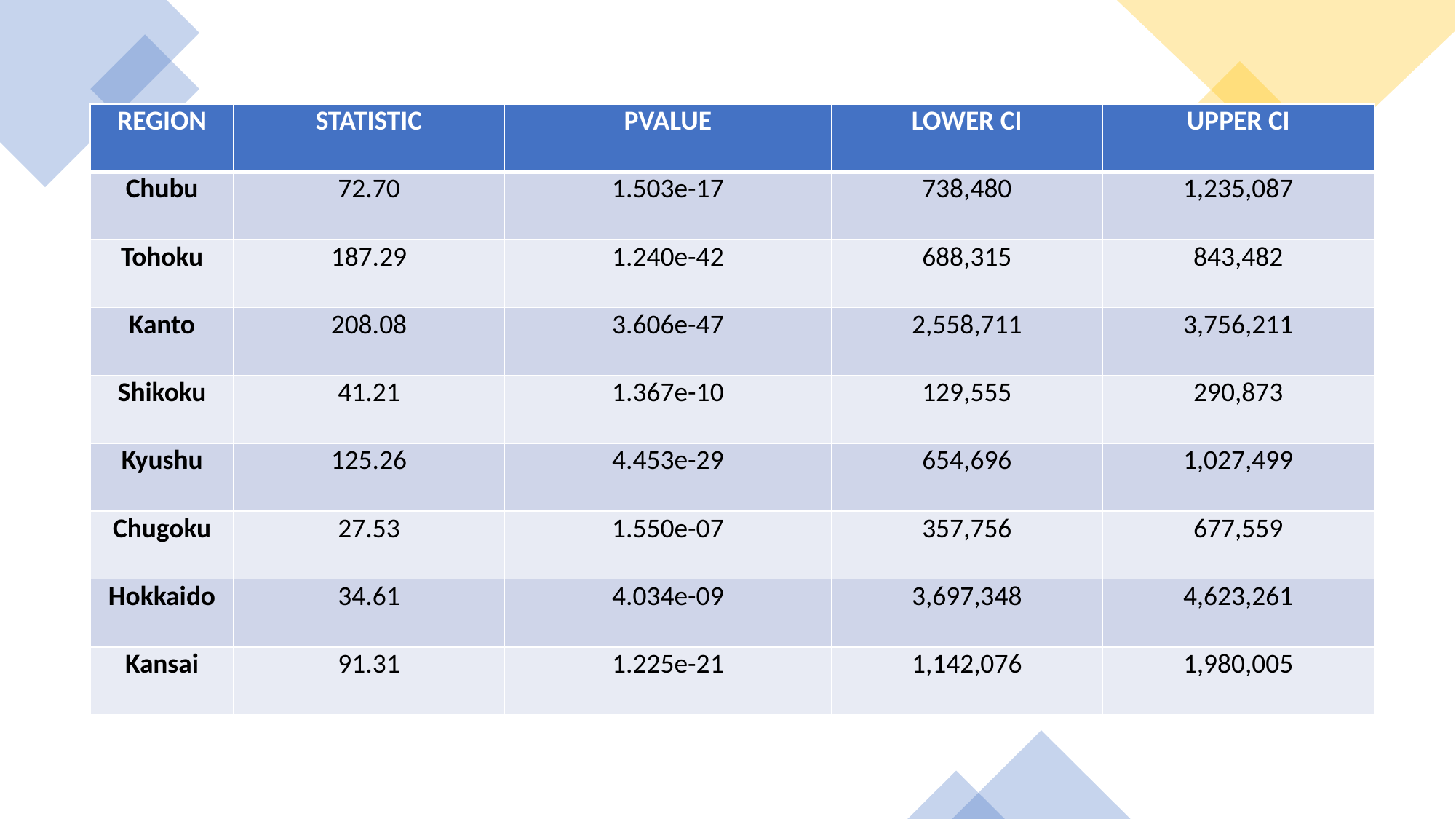

| REGION | STATISTIC | PVALUE | LOWER CI | UPPER CI |
| --- | --- | --- | --- | --- |
| Chubu | 72.70 | 1.503e-17 | 738,480 | 1,235,087 |
| Tohoku | 187.29 | 1.240e-42 | 688,315 | 843,482 |
| Kanto | 208.08 | 3.606e-47 | 2,558,711 | 3,756,211 |
| Shikoku | 41.21 | 1.367e-10 | 129,555 | 290,873 |
| Kyushu | 125.26 | 4.453e-29 | 654,696 | 1,027,499 |
| Chugoku | 27.53 | 1.550e-07 | 357,756 | 677,559 |
| Hokkaido | 34.61 | 4.034e-09 | 3,697,348 | 4,623,261 |
| Kansai | 91.31 | 1.225e-21 | 1,142,076 | 1,980,005 |